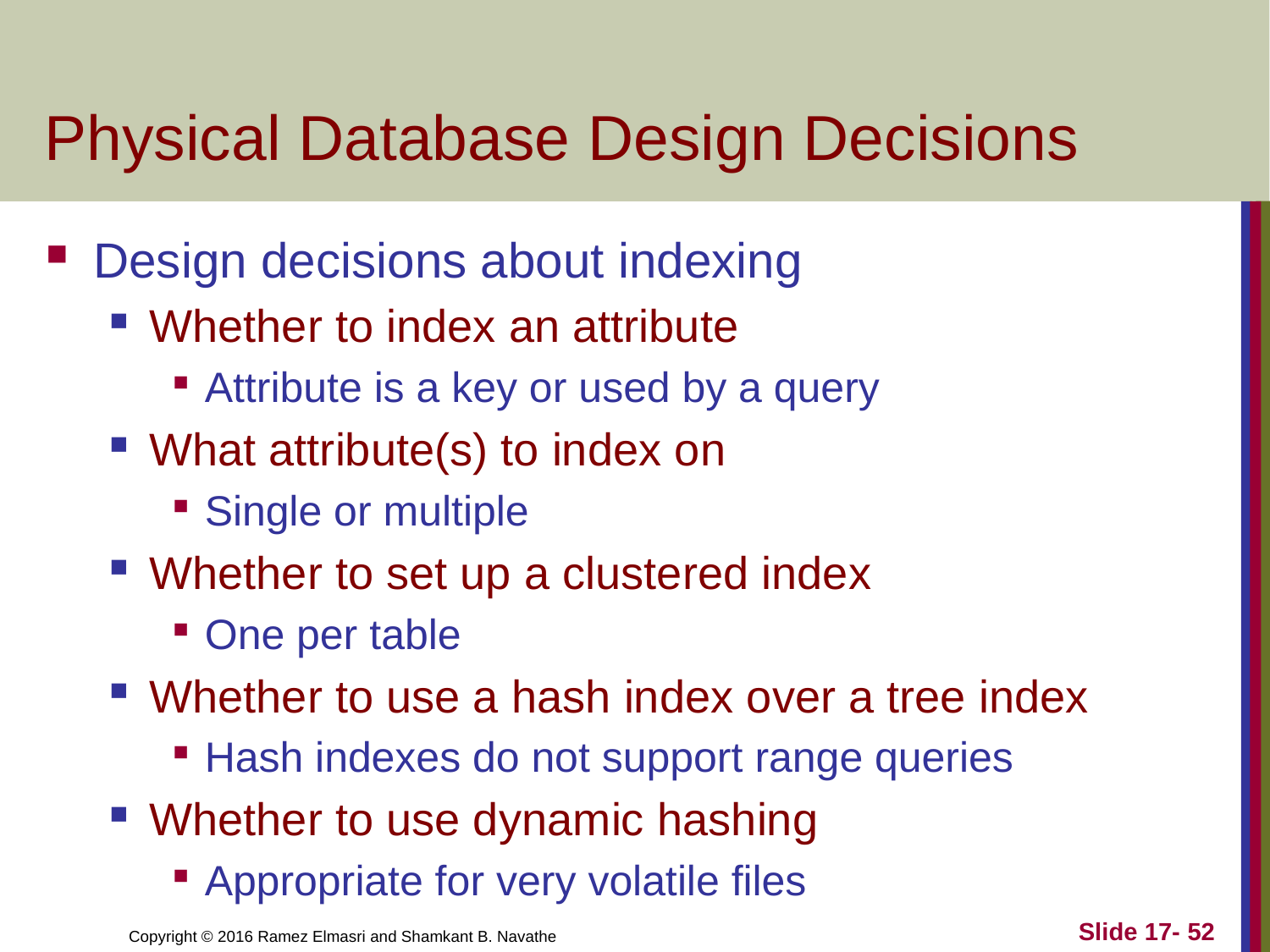

# Physical Database Design Decisions
Design decisions about indexing
Whether to index an attribute
Attribute is a key or used by a query
What attribute(s) to index on
Single or multiple
Whether to set up a clustered index
One per table
Whether to use a hash index over a tree index
Hash indexes do not support range queries
Whether to use dynamic hashing
Appropriate for very volatile files
Slide 17- 52